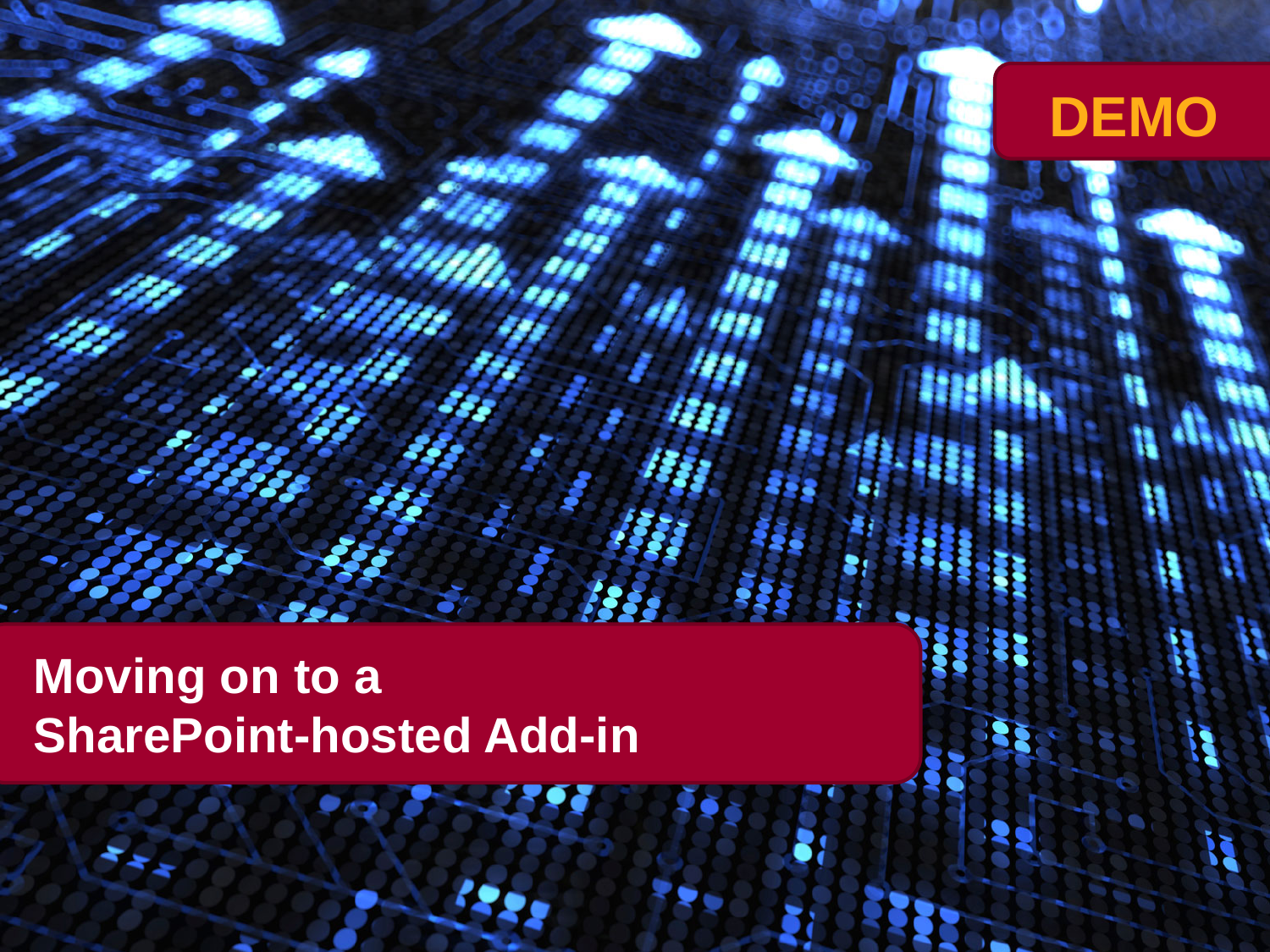

# Moving on to a SharePoint-hosted Add-in